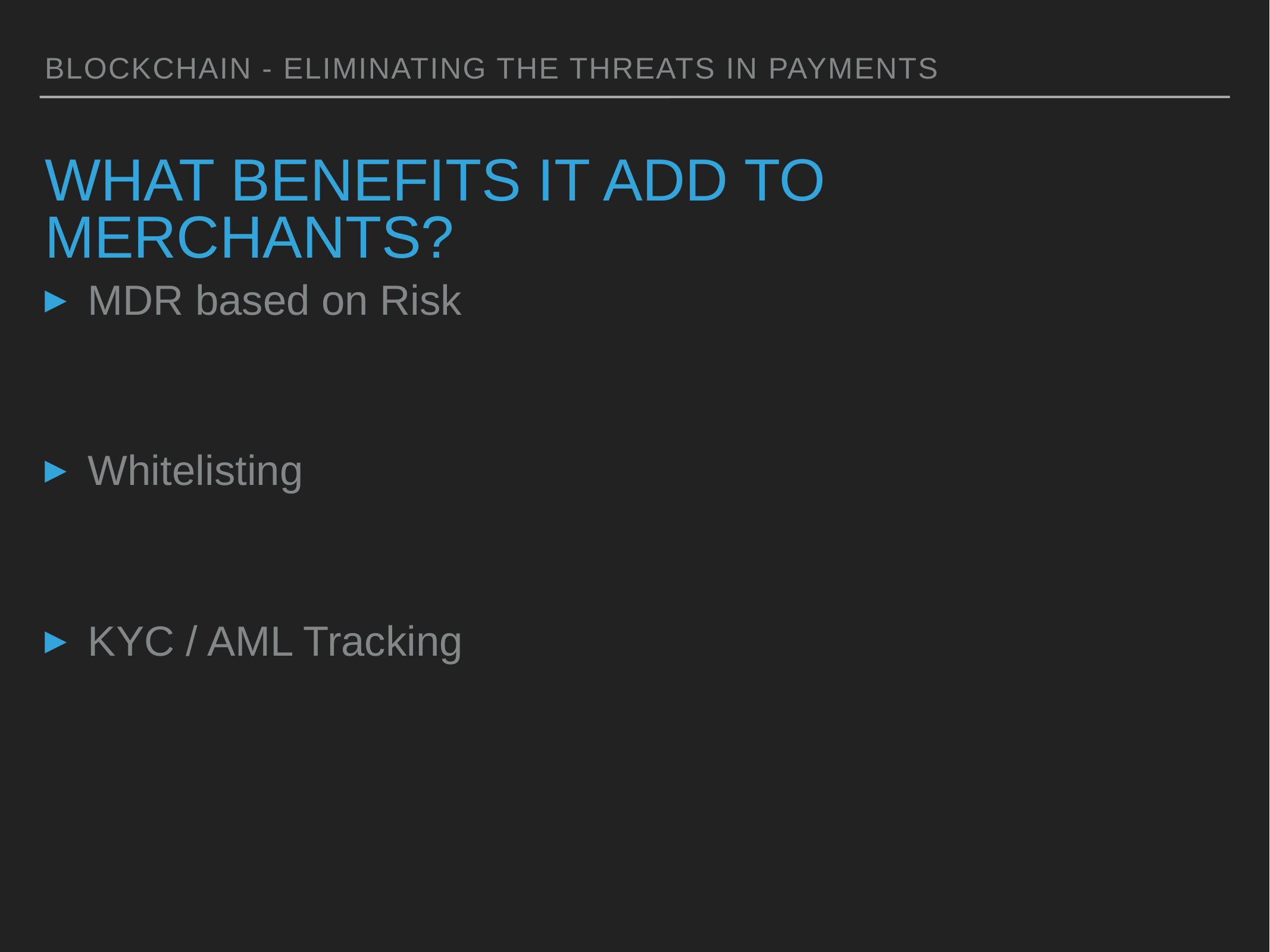

BLOCKCHAIN - ELIMINATING THE THREATS IN PAYMENTS
# WHAT BENEFITS IT ADD TO MERCHANTS?
MDR based on Risk

Whitelisting

KYC / AML Tracking